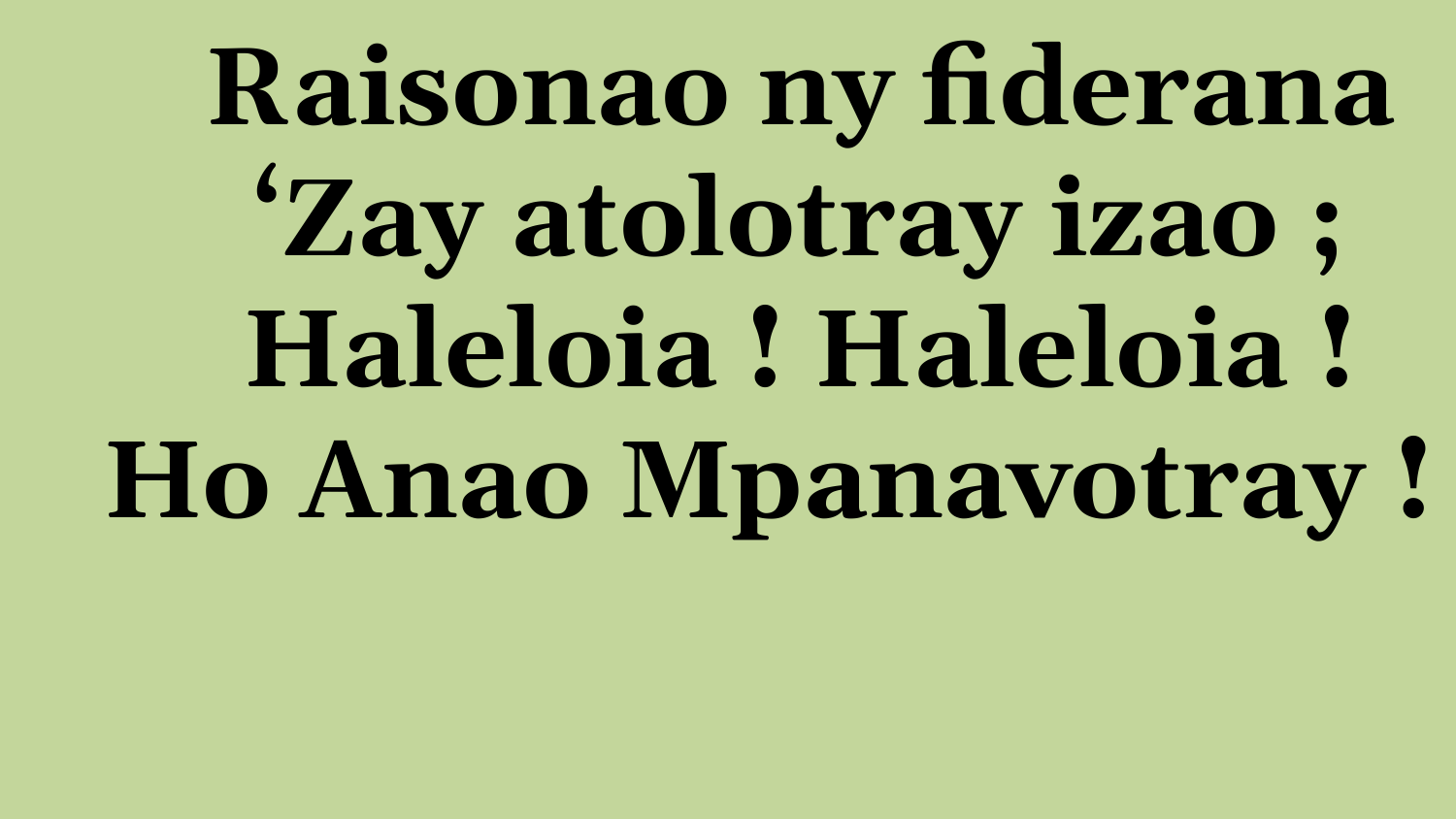

# Raisonao ny fiderana ‘Zay atolotray izao ; Haleloia ! Haleloia ! Ho Anao Mpanavotray !